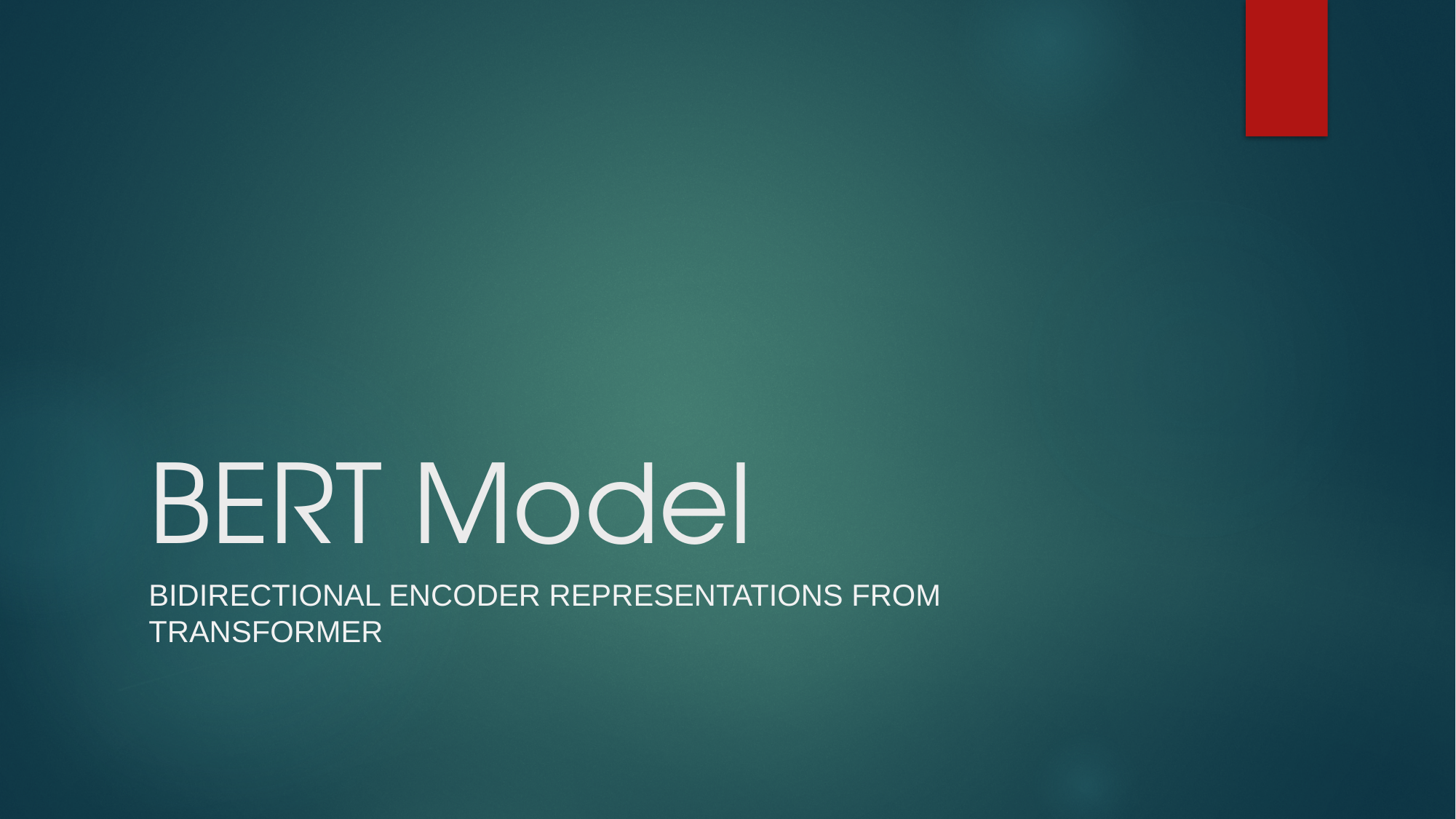

# BERT Model
Bidirectional Encoder Representations from Transformer